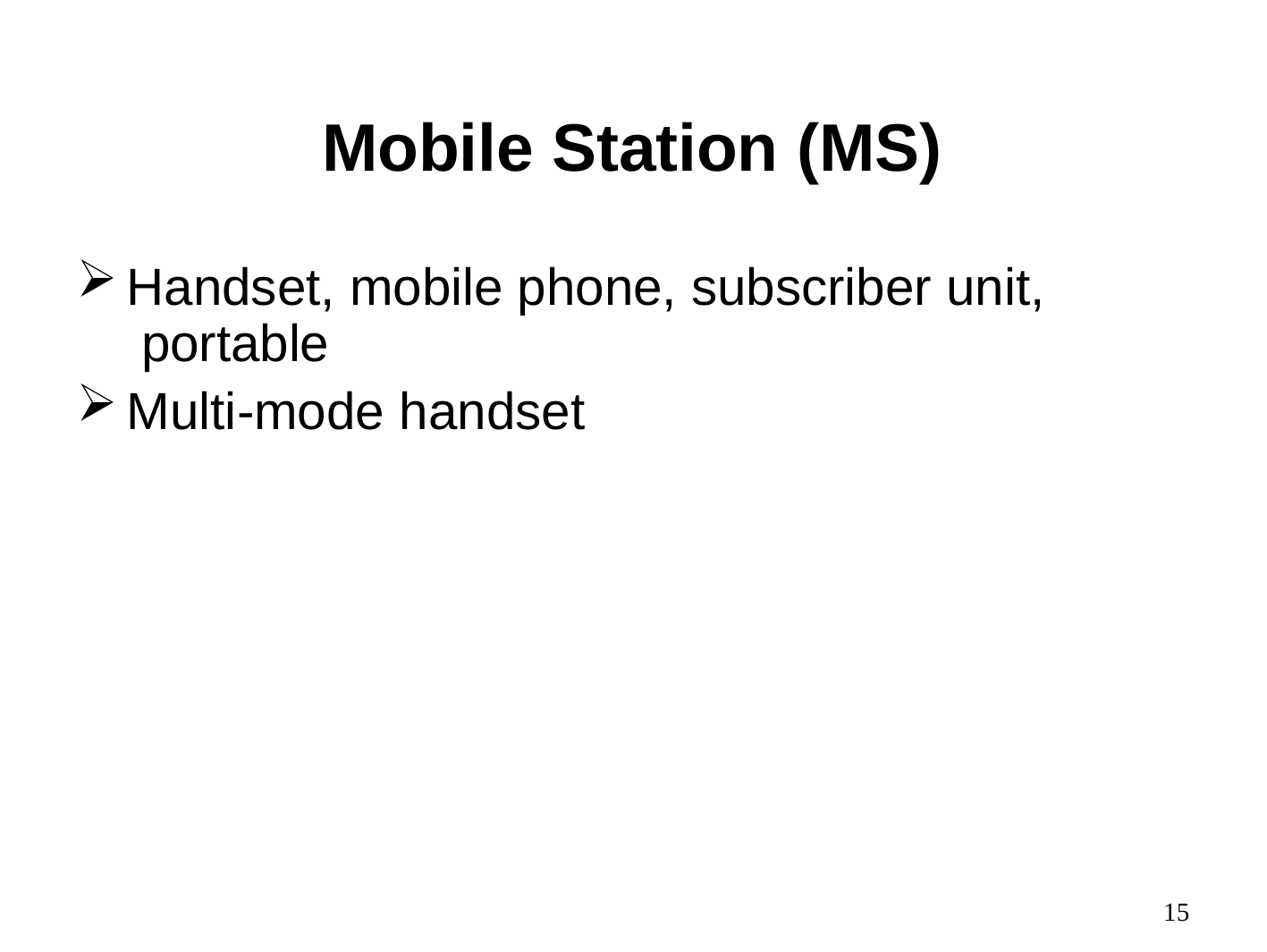

# Mobile Station (MS)
Handset, mobile phone, subscriber unit,  portable
Multi-mode handset
15